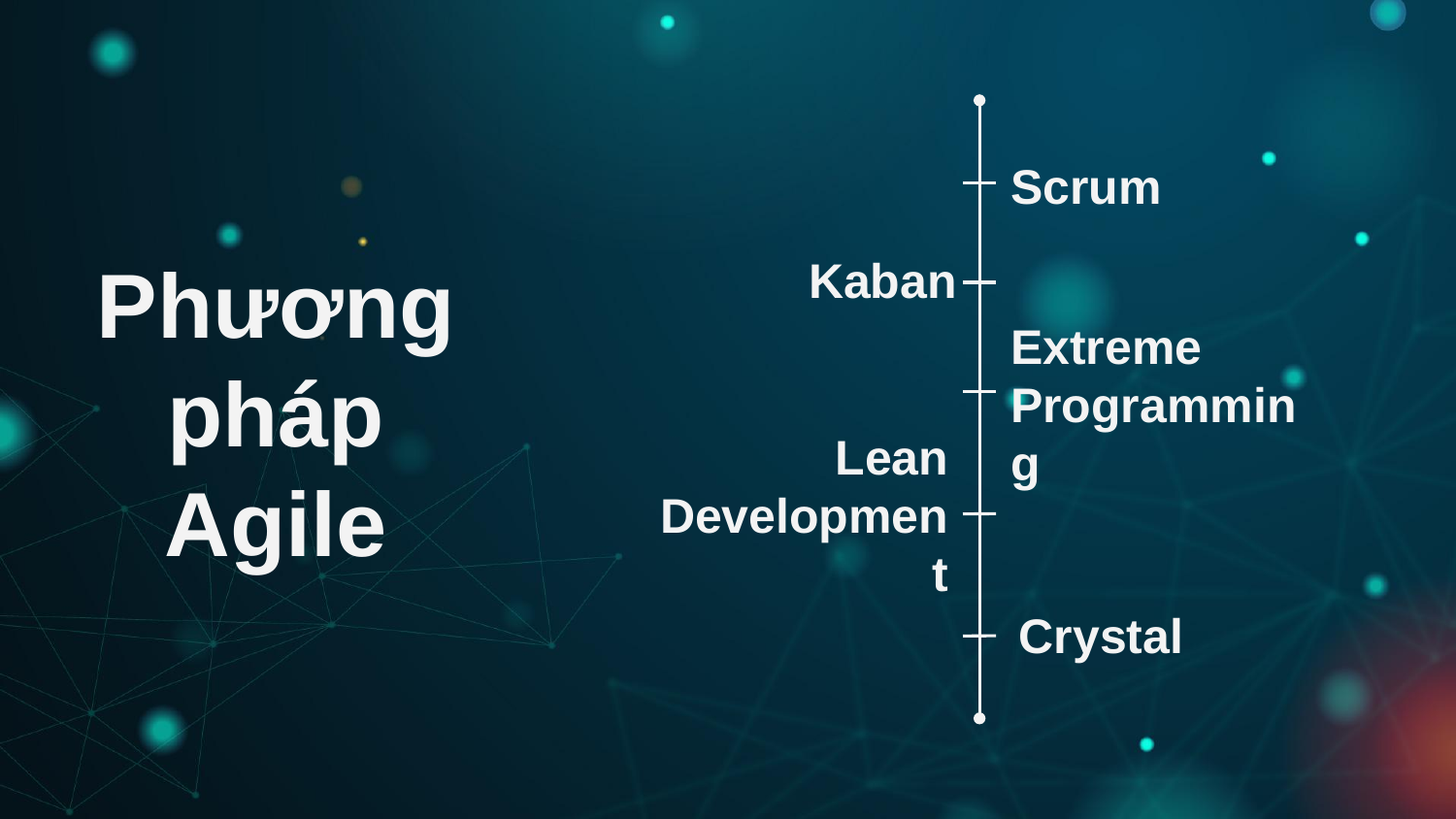

Scrum

Kaban
# Phương pháp Agile
Extreme Programming
Lean Development
Crystal